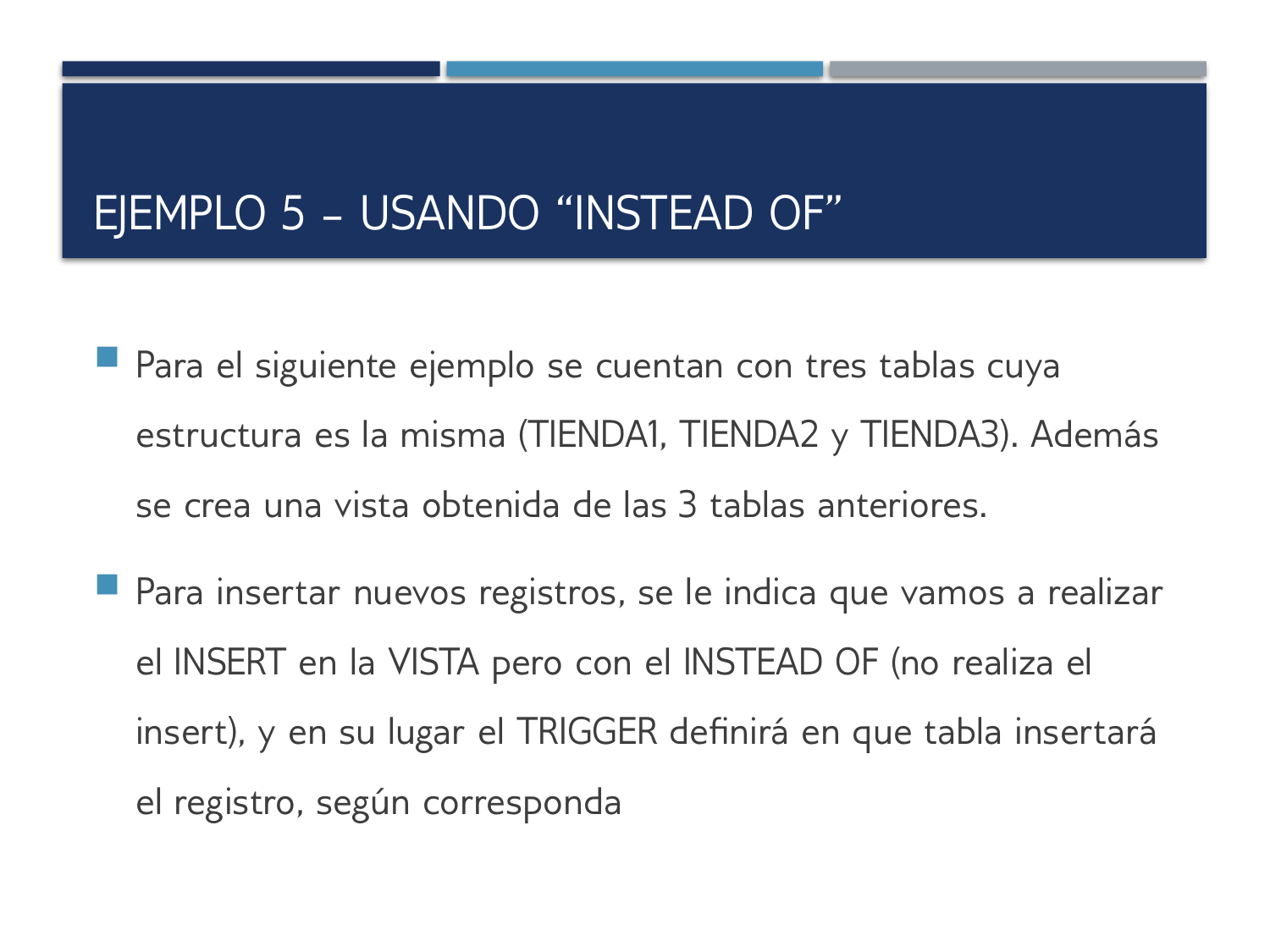

# Ejemplo 5 – usando “instead of”
Para el siguiente ejemplo se cuentan con tres tablas cuya estructura es la misma (TIENDA1, TIENDA2 y TIENDA3). Además se crea una vista obtenida de las 3 tablas anteriores.
Para insertar nuevos registros, se le indica que vamos a realizar el INSERT en la VISTA pero con el INSTEAD OF (no realiza el insert), y en su lugar el TRIGGER definirá en que tabla insertará el registro, según corresponda